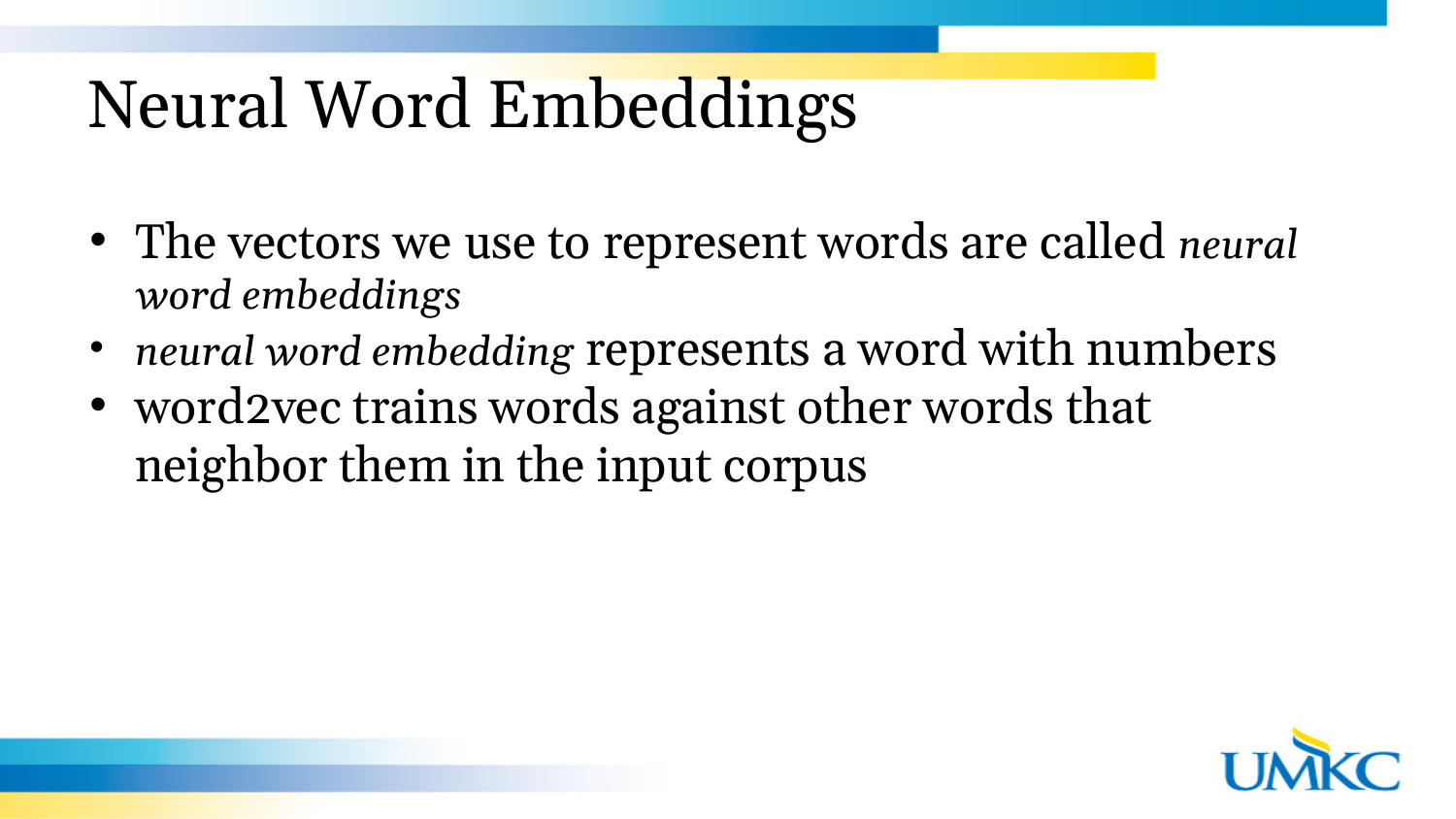

Neural Word Embeddings
The vectors we use to represent words are called neural word embeddings
neural word embedding represents a word with numbers
word2vec trains words against other words that neighbor them in the input corpus